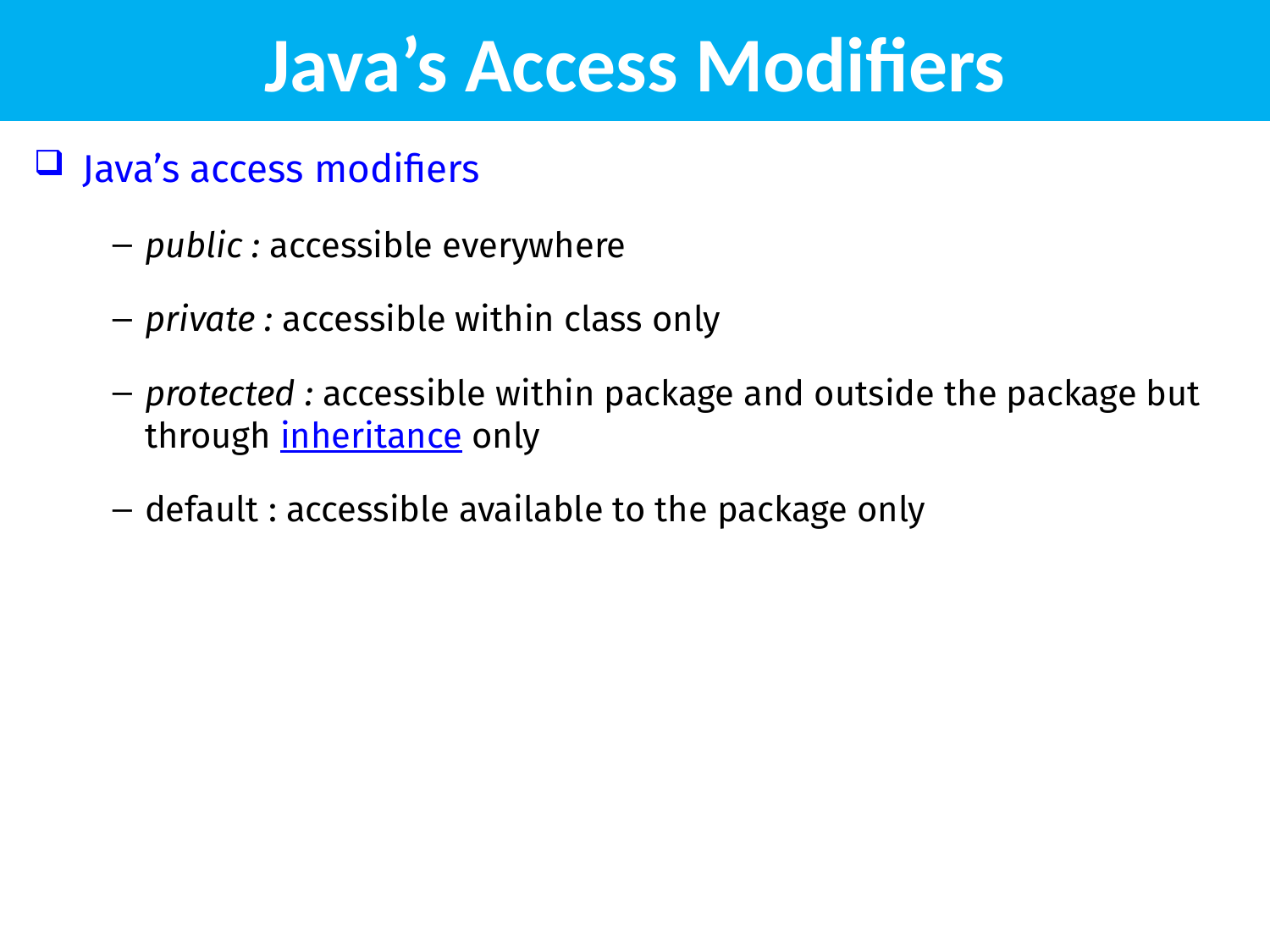

# Java’s Access Modifiers
Java’s access modifiers
public : accessible everywhere
private : accessible within class only
protected : accessible within package and outside the package but through inheritance only
default : accessible available to the package only